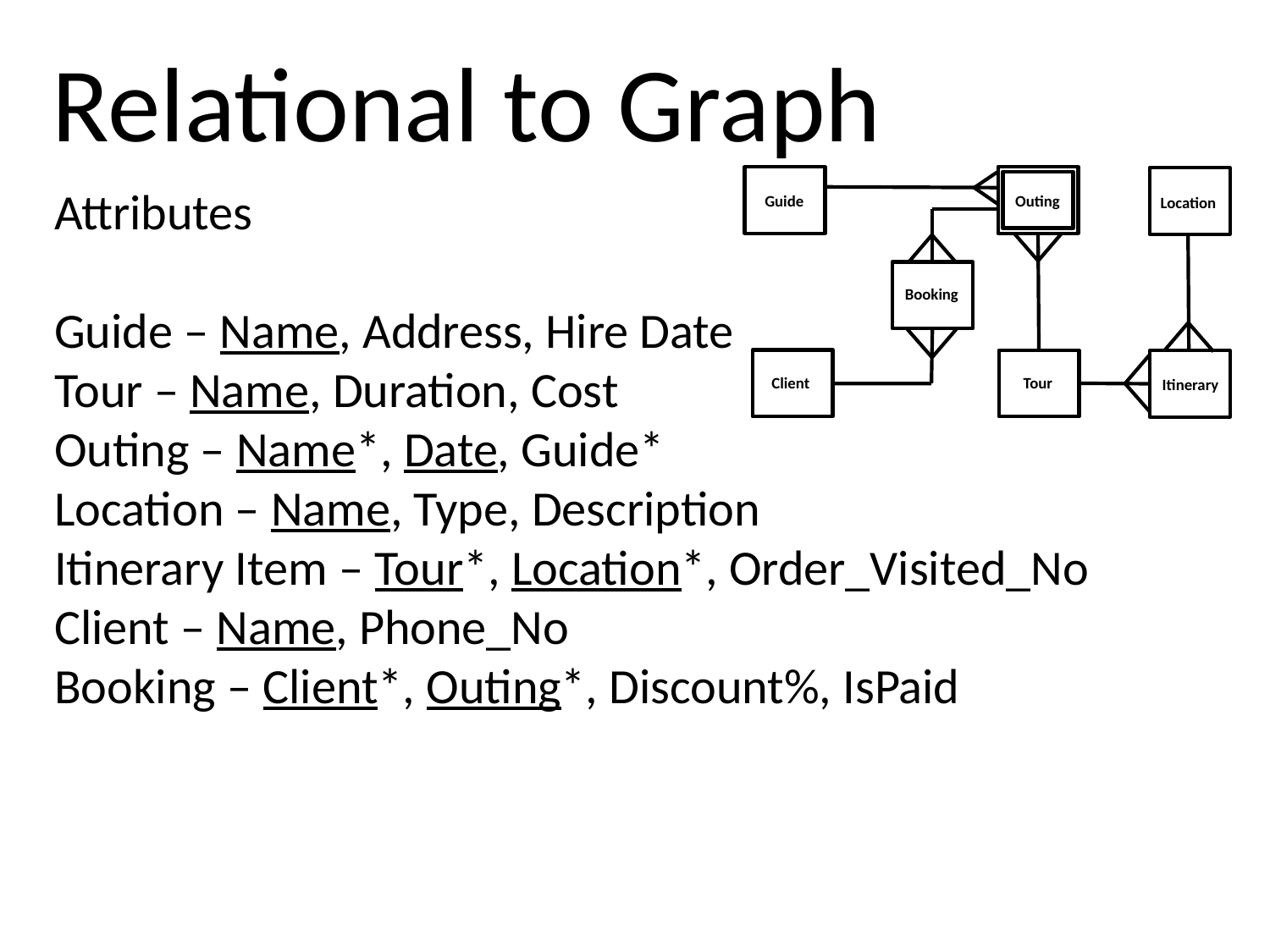

Relational to Graph

Guide
Outing
Location

Booking

Client
Tour
Itinerary
Attributes

Guide – Name, Address, Hire Date
Tour – Name, Duration, Cost
Outing – Name*, Date, Guide*
Location – Name, Type, Description
Itinerary Item – Tour*, Location*, Order_Visited_No
Client – Name, Phone_No
Booking – Client*, Outing*, Discount%, IsPaid